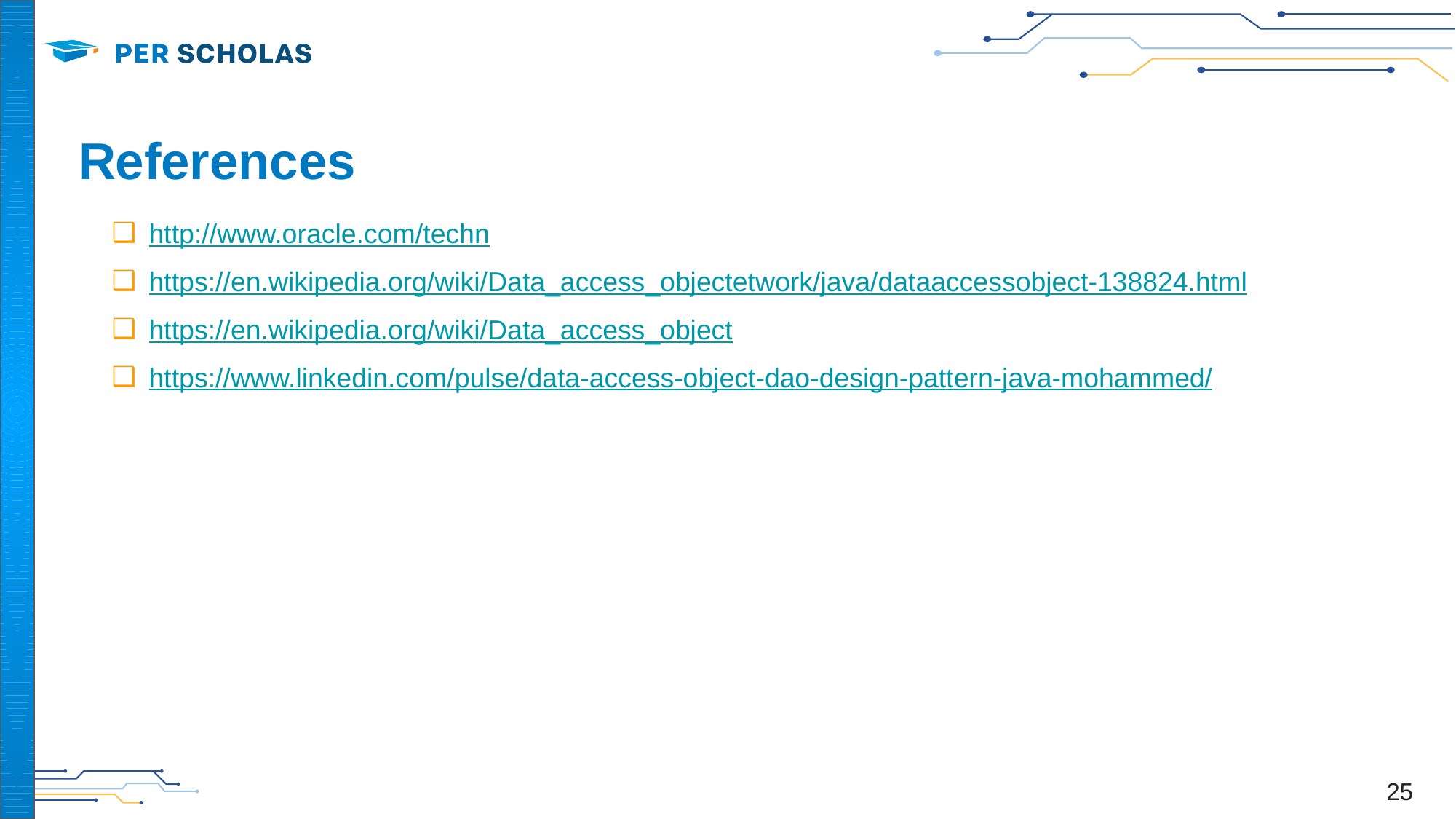

# References
http://www.oracle.com/techn
https://en.wikipedia.org/wiki/Data_access_objectetwork/java/dataaccessobject-138824.html
https://en.wikipedia.org/wiki/Data_access_object
https://www.linkedin.com/pulse/data-access-object-dao-design-pattern-java-mohammed/

25